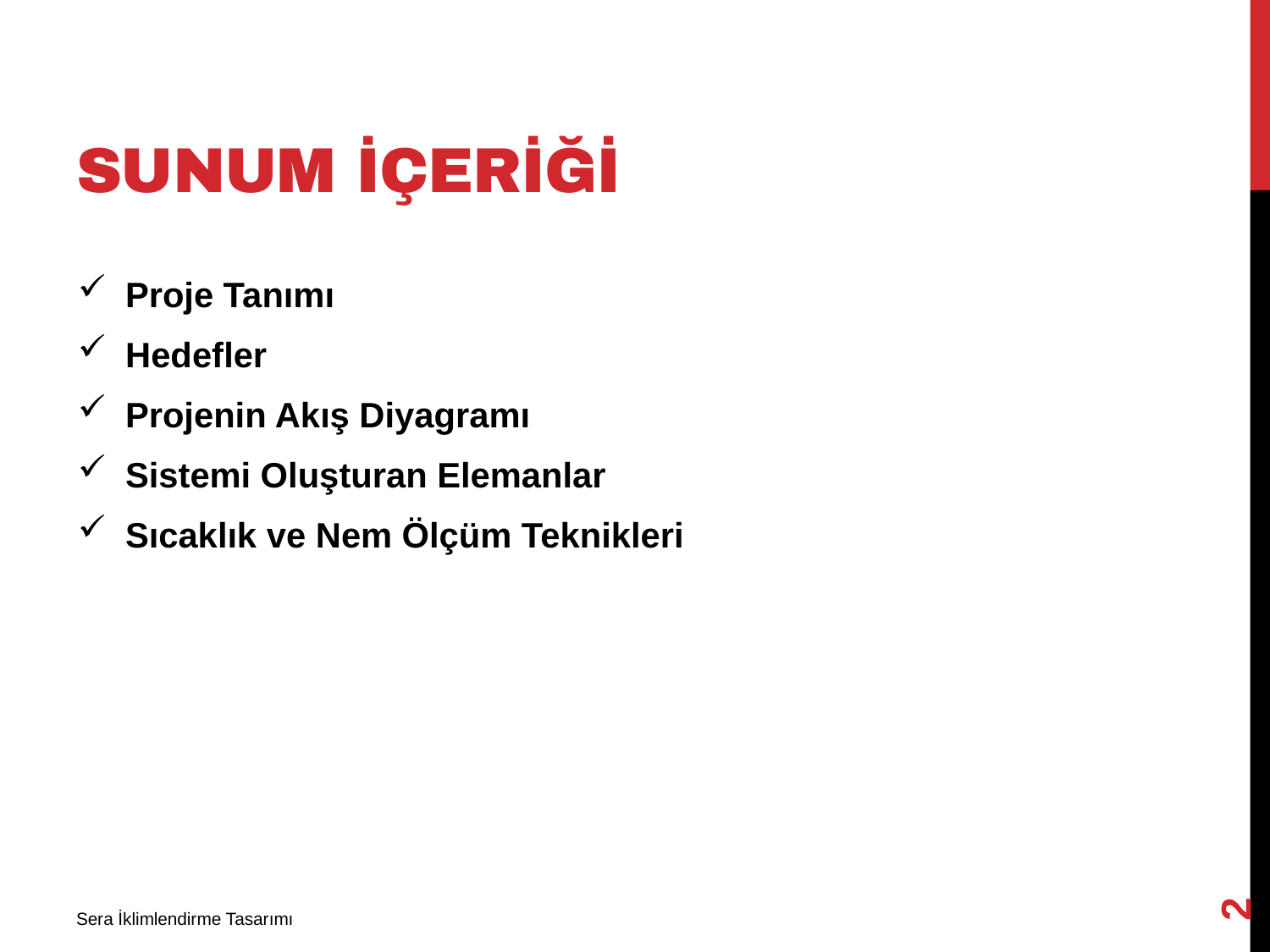

# Sunum İçerİğİ
Proje Tanımı
Hedefler
Projenin Akış Diyagramı
Sistemi Oluşturan Elemanlar
Sıcaklık ve Nem Ölçüm Teknikleri
2
Sera İklimlendirme Tasarımı